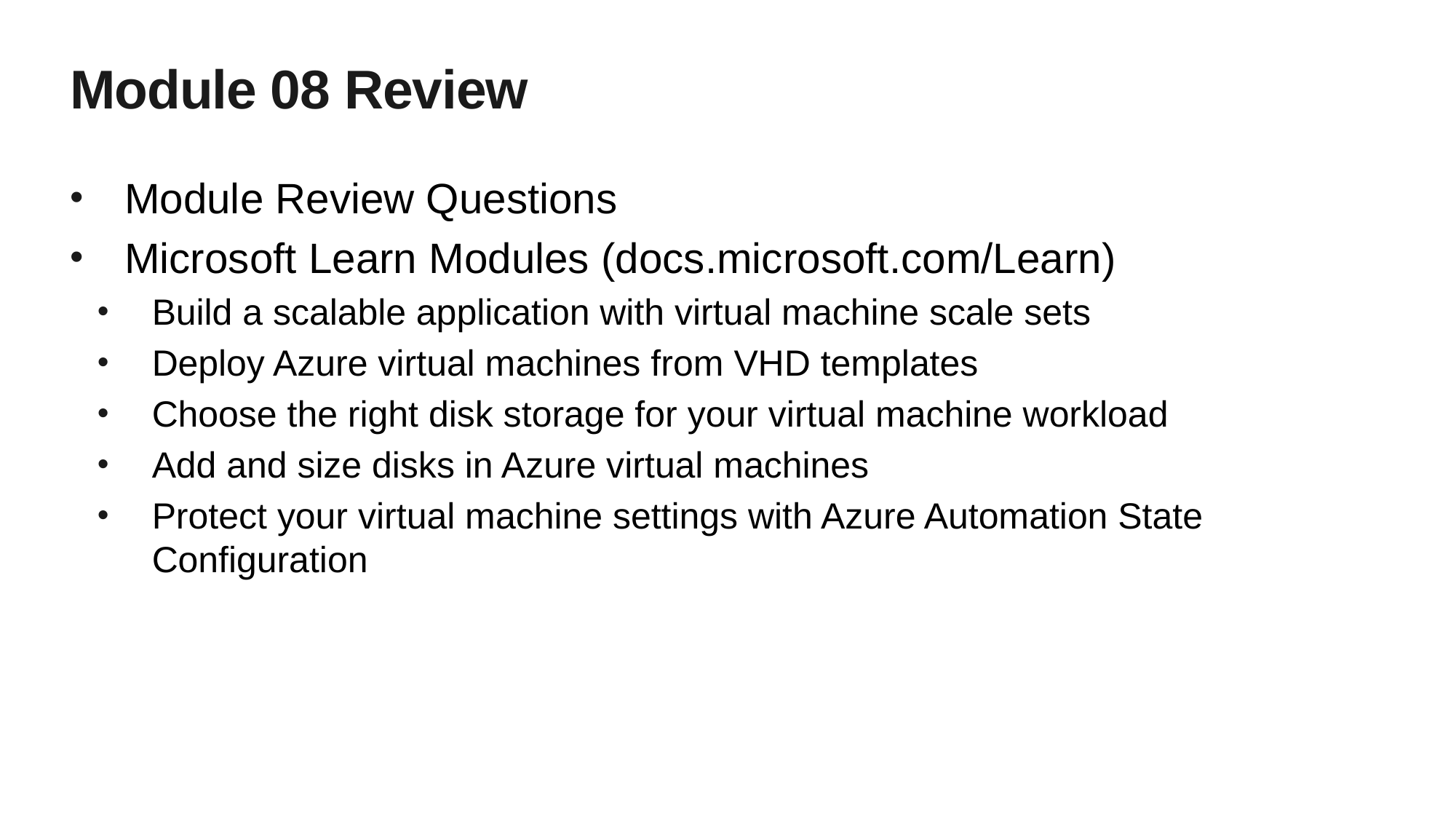

# Module 08 Review
Module Review Questions
Microsoft Learn Modules (docs.microsoft.com/Learn)
Build a scalable application with virtual machine scale sets
Deploy Azure virtual machines from VHD templates
Choose the right disk storage for your virtual machine workload
Add and size disks in Azure virtual machines
Protect your virtual machine settings with Azure Automation State Configuration